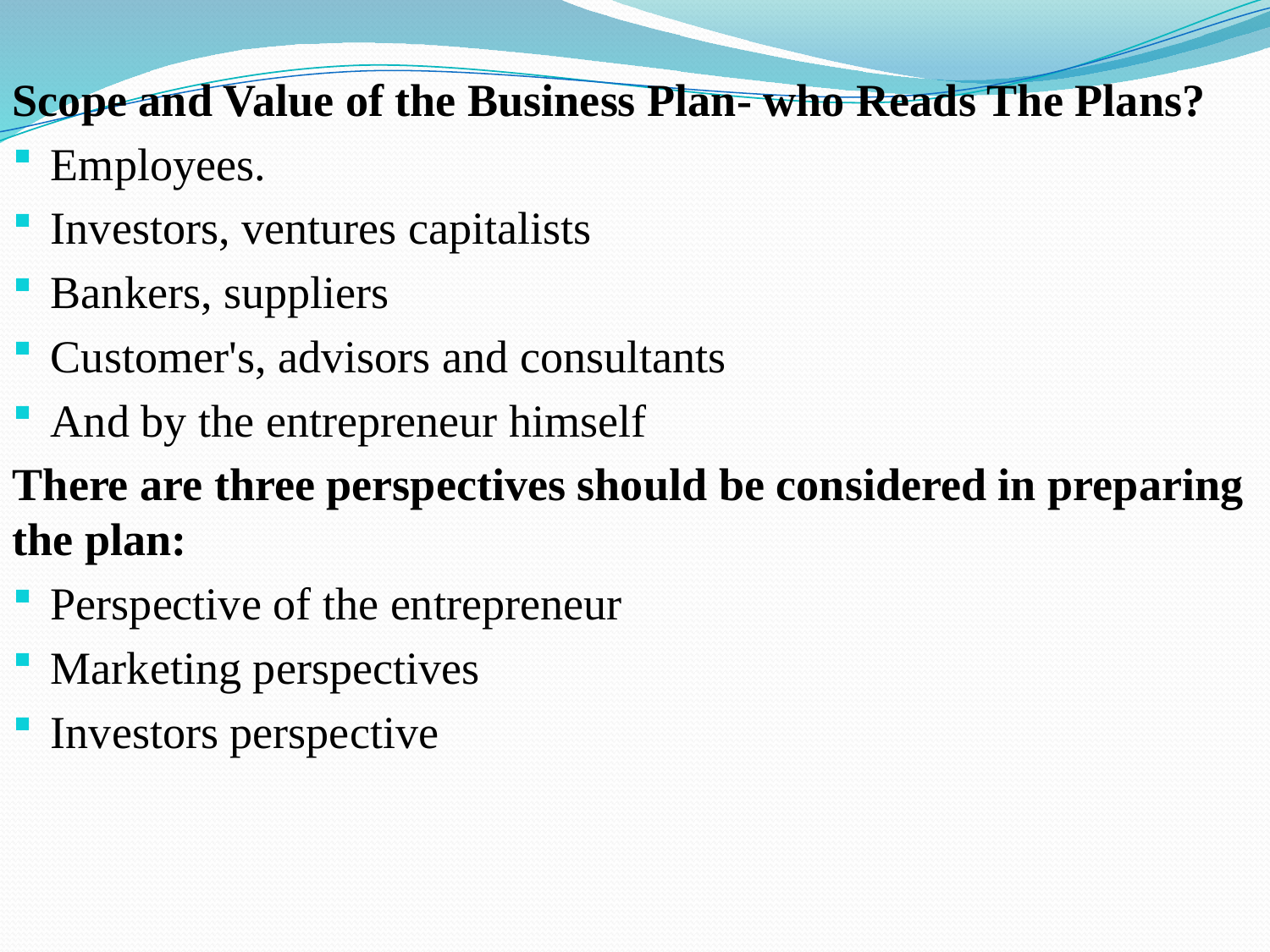

Scope and Value of the Business Plan- who Reads The Plans?
Employees.
Investors, ventures capitalists
Bankers, suppliers
Customer's, advisors and consultants
And by the entrepreneur himself
There are three perspectives should be considered in preparing the plan:
Perspective of the entrepreneur
Marketing perspectives
Investors perspective